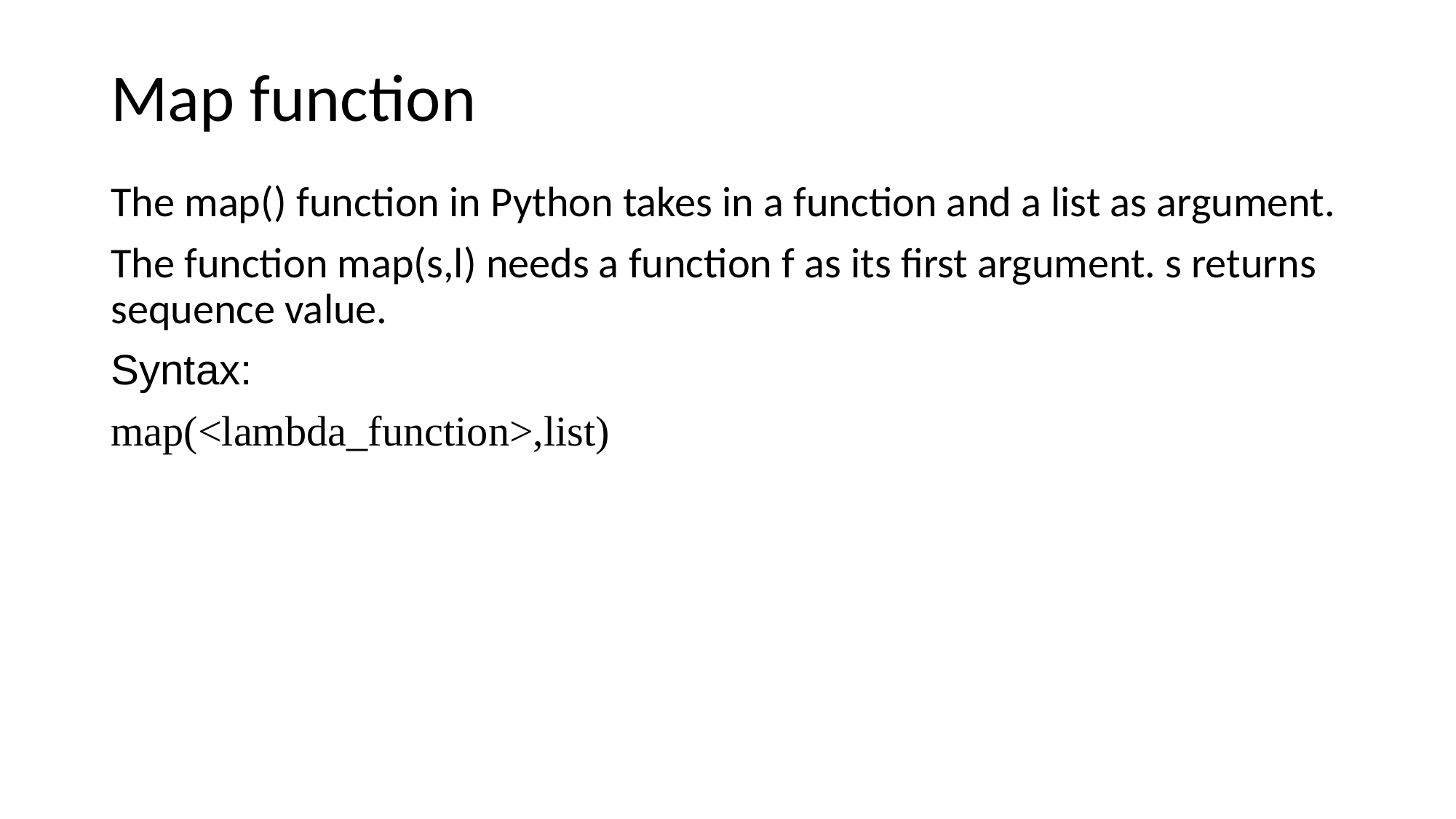

# Map function
The map() function in Python takes in a function and a list as argument.
The function map(s,l) needs a function f as its first argument. s returns sequence value.
Syntax:
map(<lambda_function>,list)